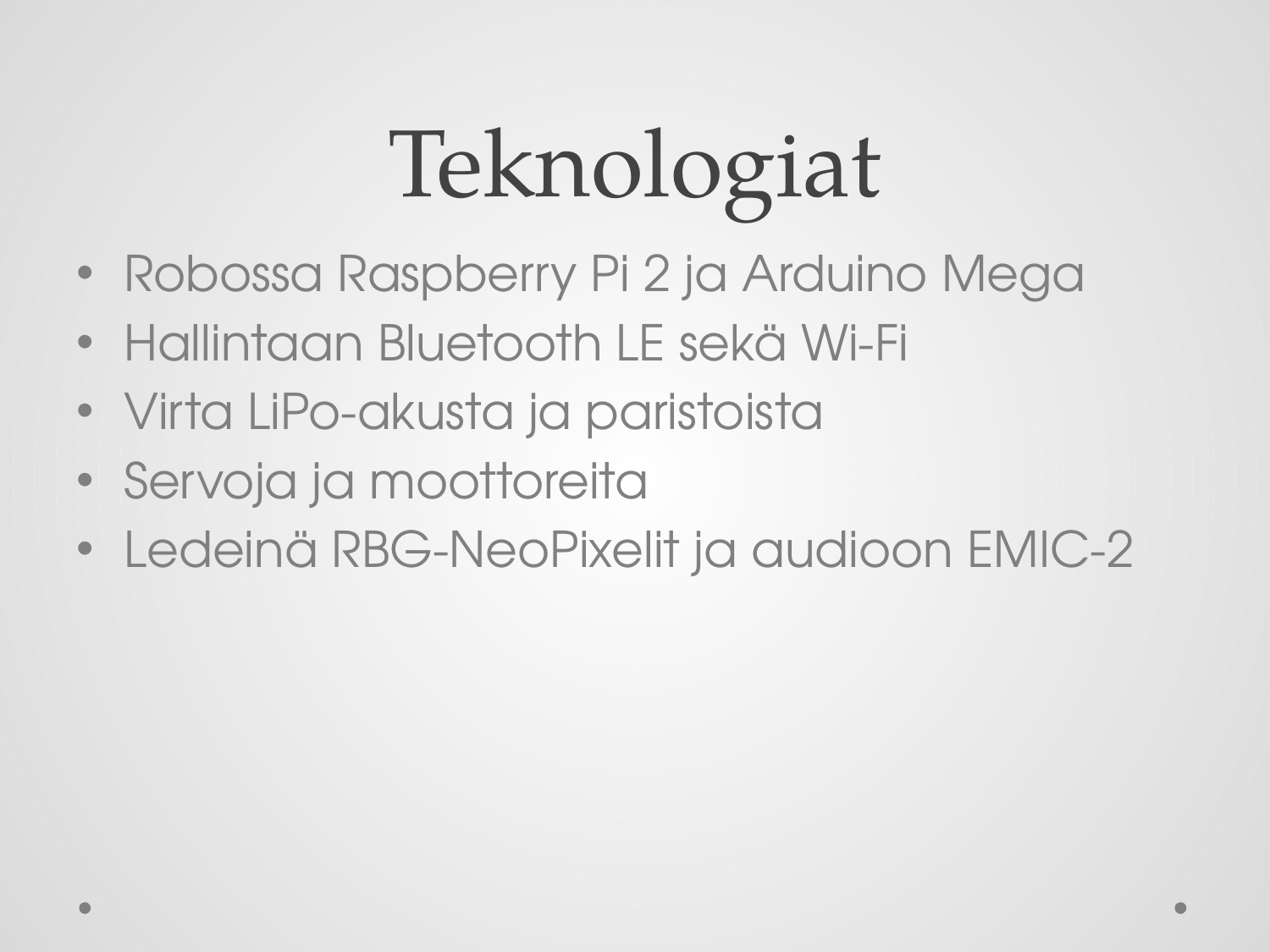

# Teknologiat
Robossa Raspberry Pi 2 ja Arduino Mega
Hallintaan Bluetooth LE sekä Wi-Fi
Virta LiPo-akusta ja paristoista
Servoja ja moottoreita
Ledeinä RBG-NeoPixelit ja audioon EMIC-2